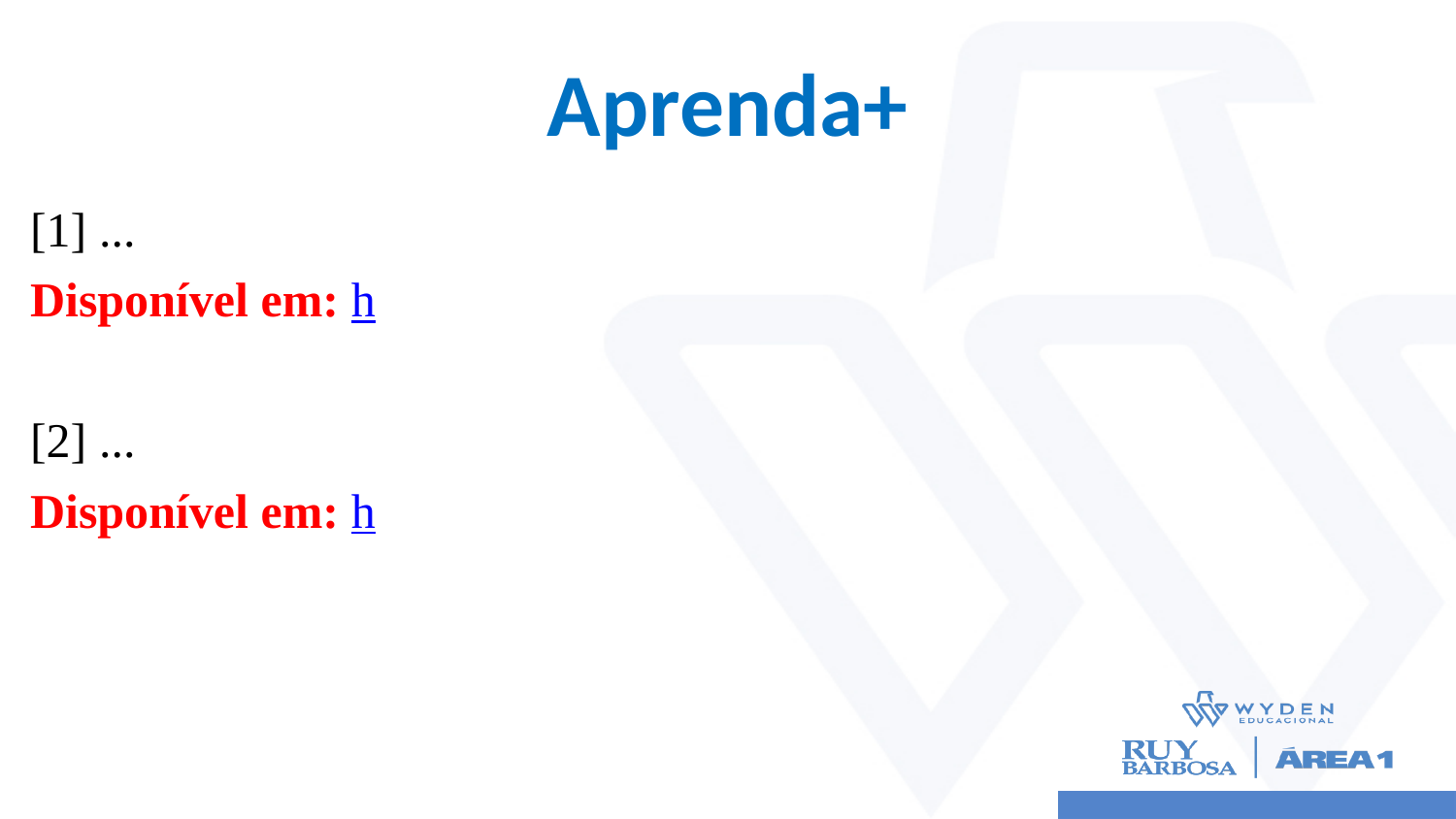

# Aprenda+
[1] ...
Disponível em: h

[2] ...
Disponível em: h